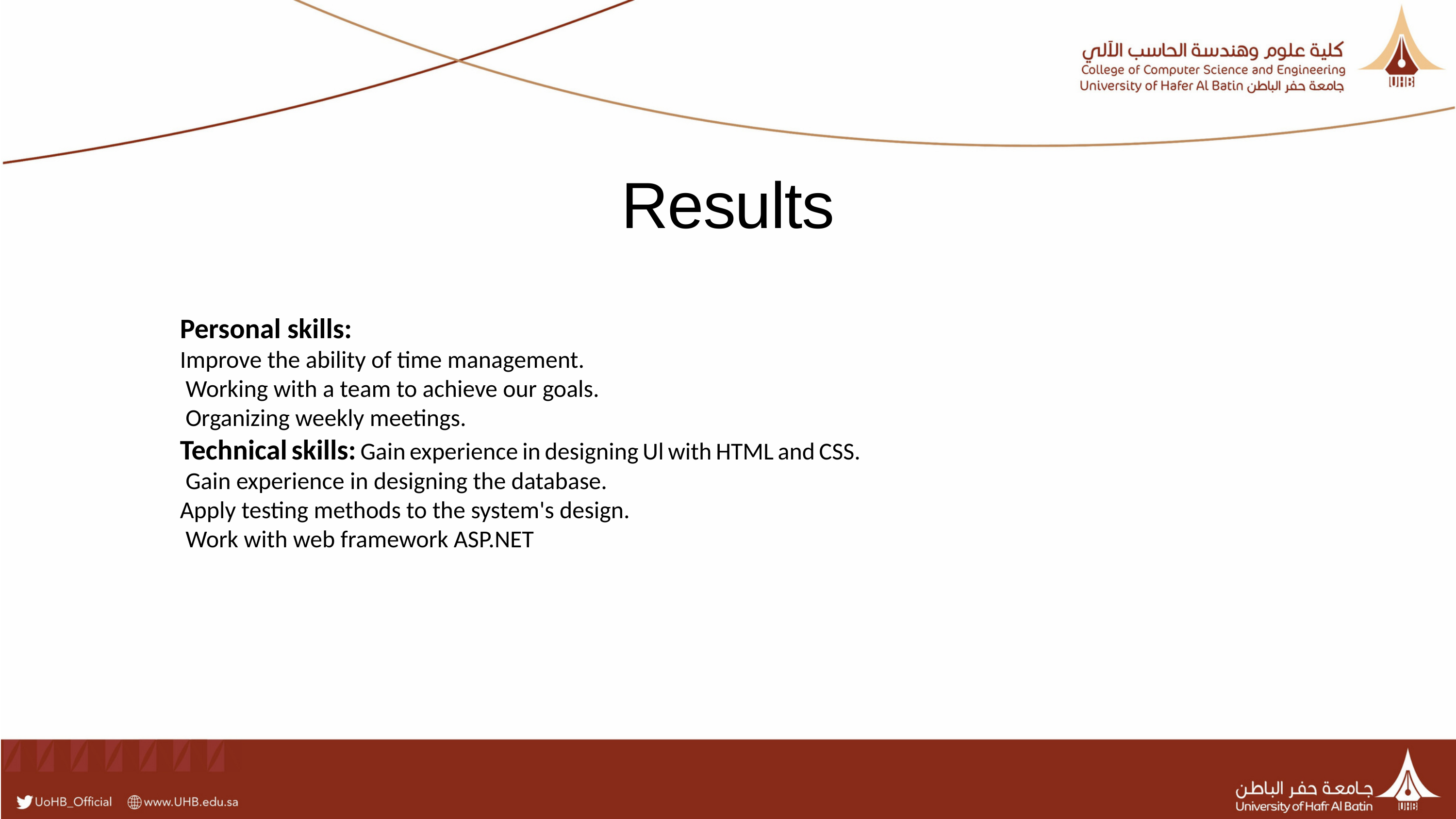

Results
Personal skills:
Improve the ability of time management.
 Working with a team to achieve our goals.
 Organizing weekly meetings.
Technical skills: Gain experience in designing Ul with HTML and CSS.
 Gain experience in designing the database.
Apply testing methods to the system's design.
 Work with web framework ASP.NET